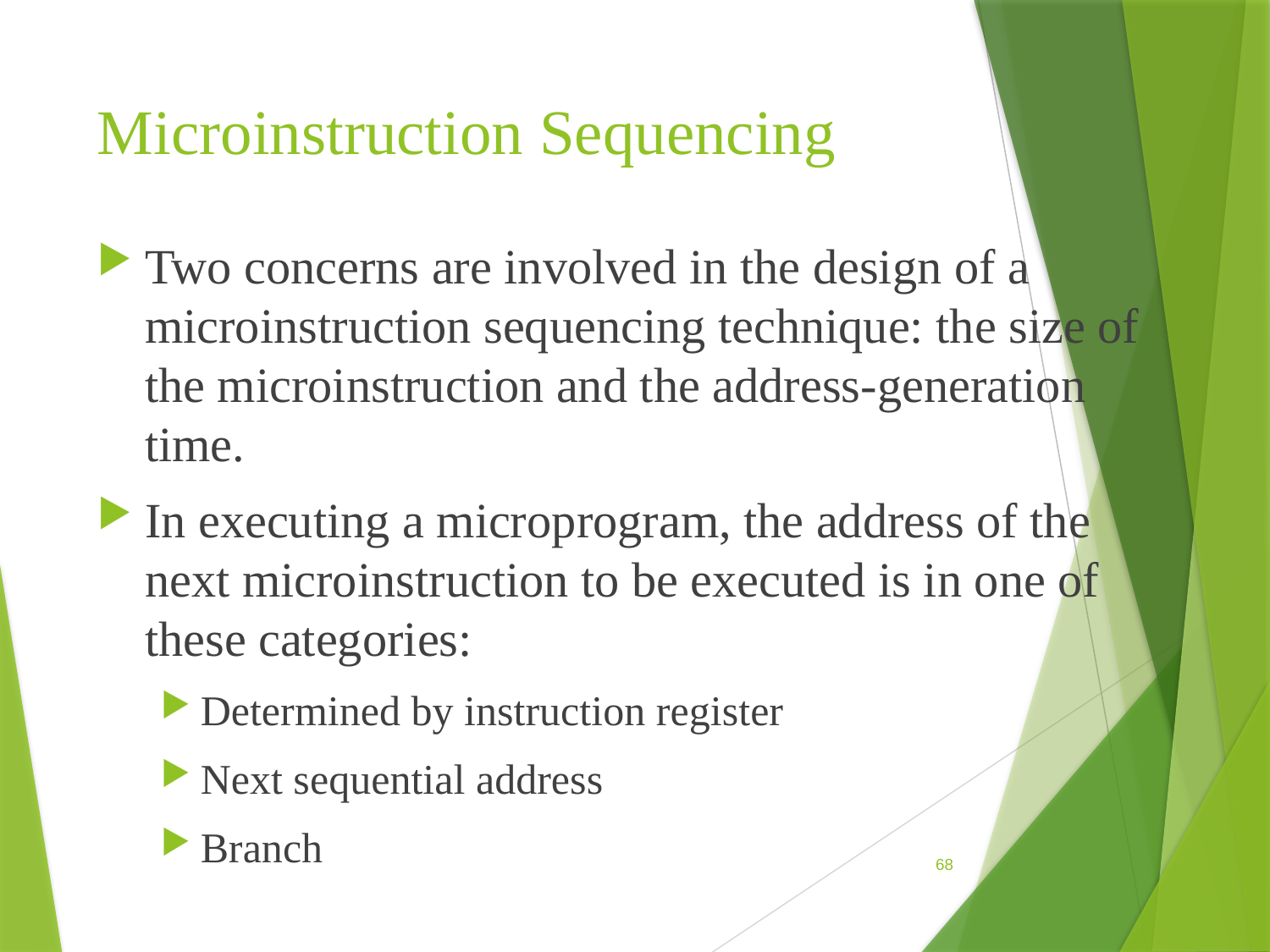

# Microinstruction Sequencing
Two concerns are involved in the design of a microinstruction sequencing technique: the size of the microinstruction and the address-generation time.
In executing a microprogram, the address of the next microinstruction to be executed is in one of these categories:
Determined by instruction register
Next sequential address
Branch
68